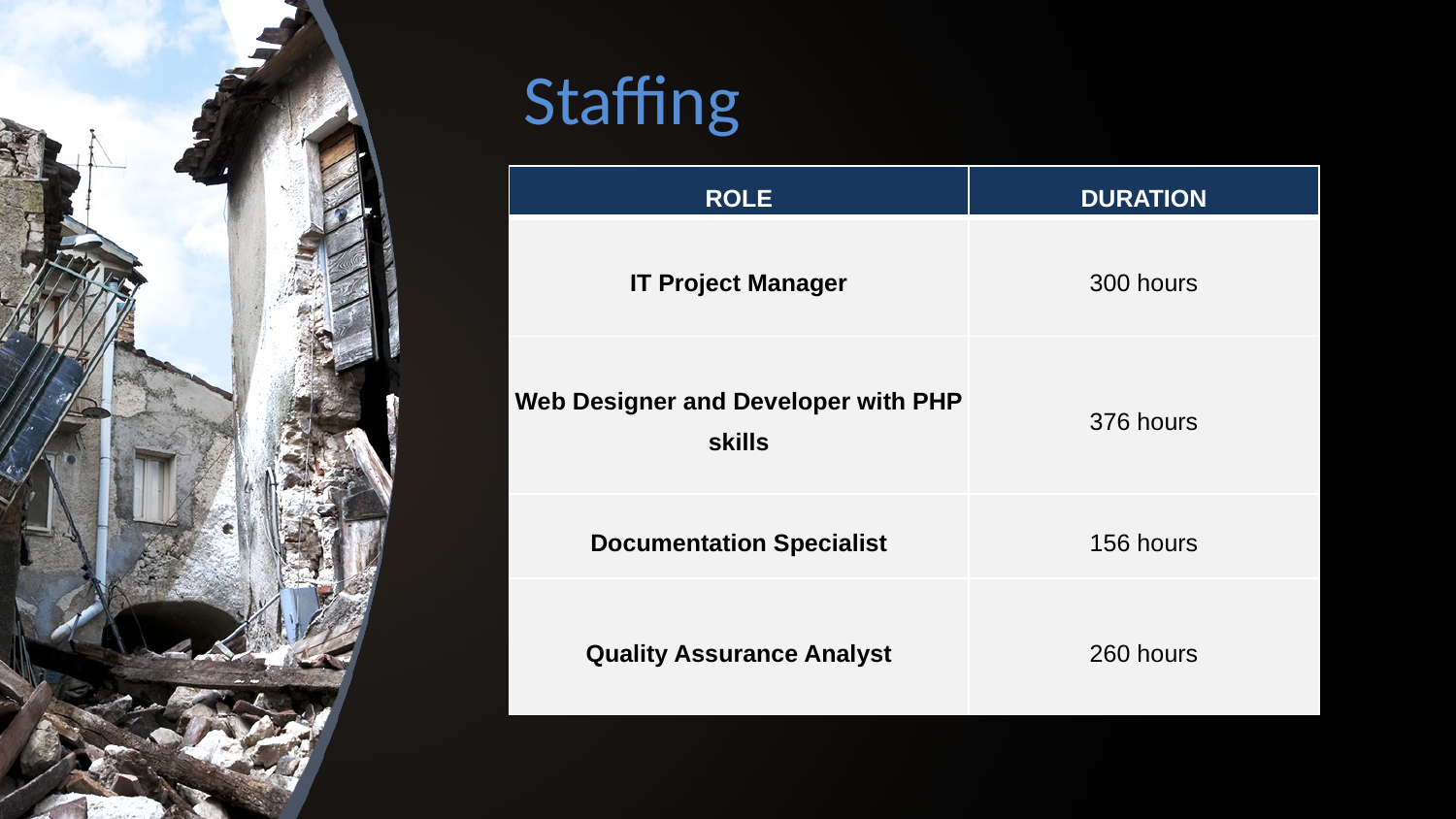

# Staffing
| ROLE | DURATION |
| --- | --- |
| IT Project Manager | 300 hours |
| Web Designer and Developer with PHP skills | 376 hours |
| Documentation Specialist | 156 hours |
| Quality Assurance Analyst | 260 hours |